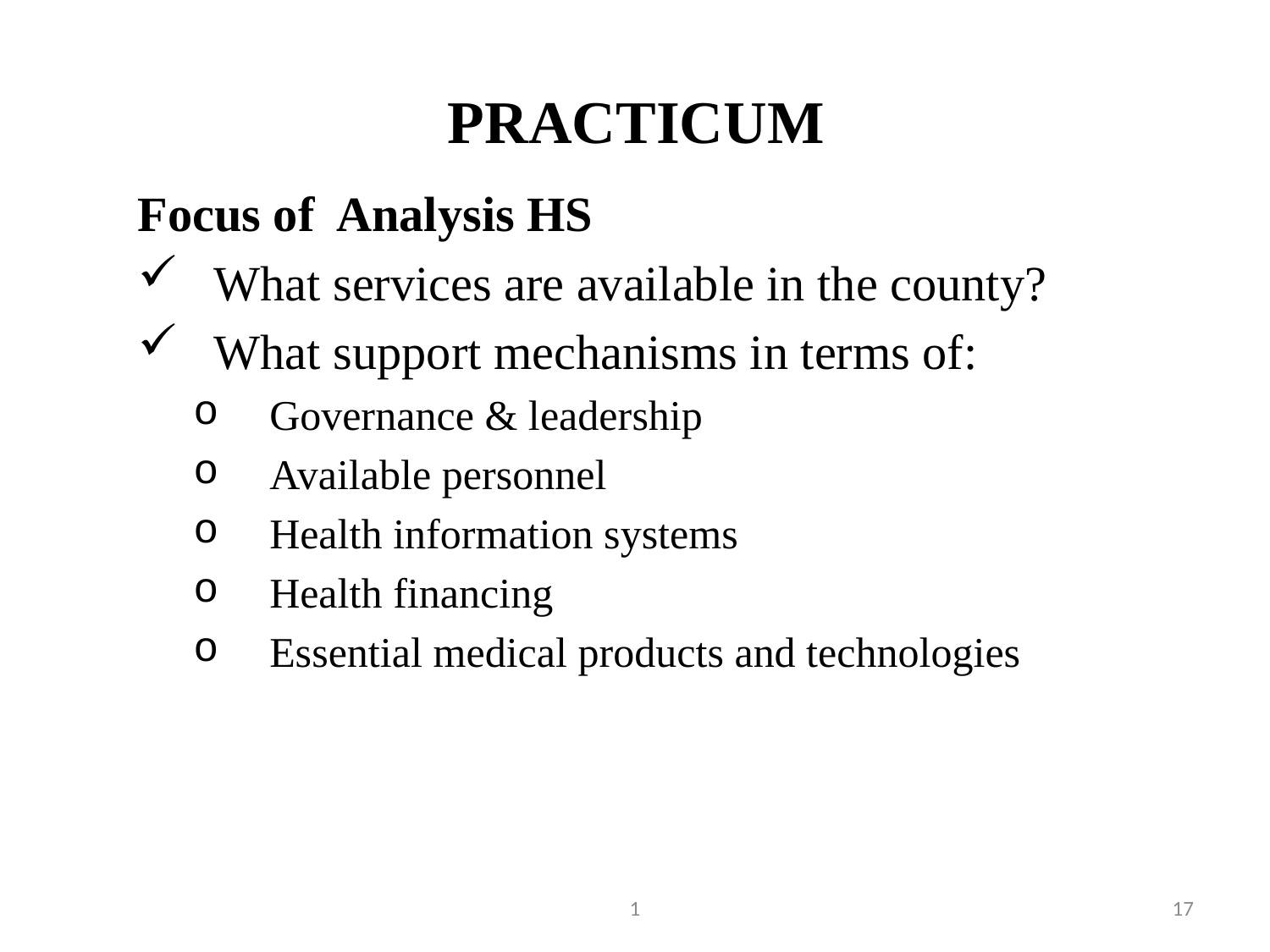

# PRACTICUM
Focus of  Analysis HS
What services are available in the county?
What support mechanisms in terms of:
Governance & leadership
Available personnel
Health information systems
Health financing
Essential medical products and technologies

1
17